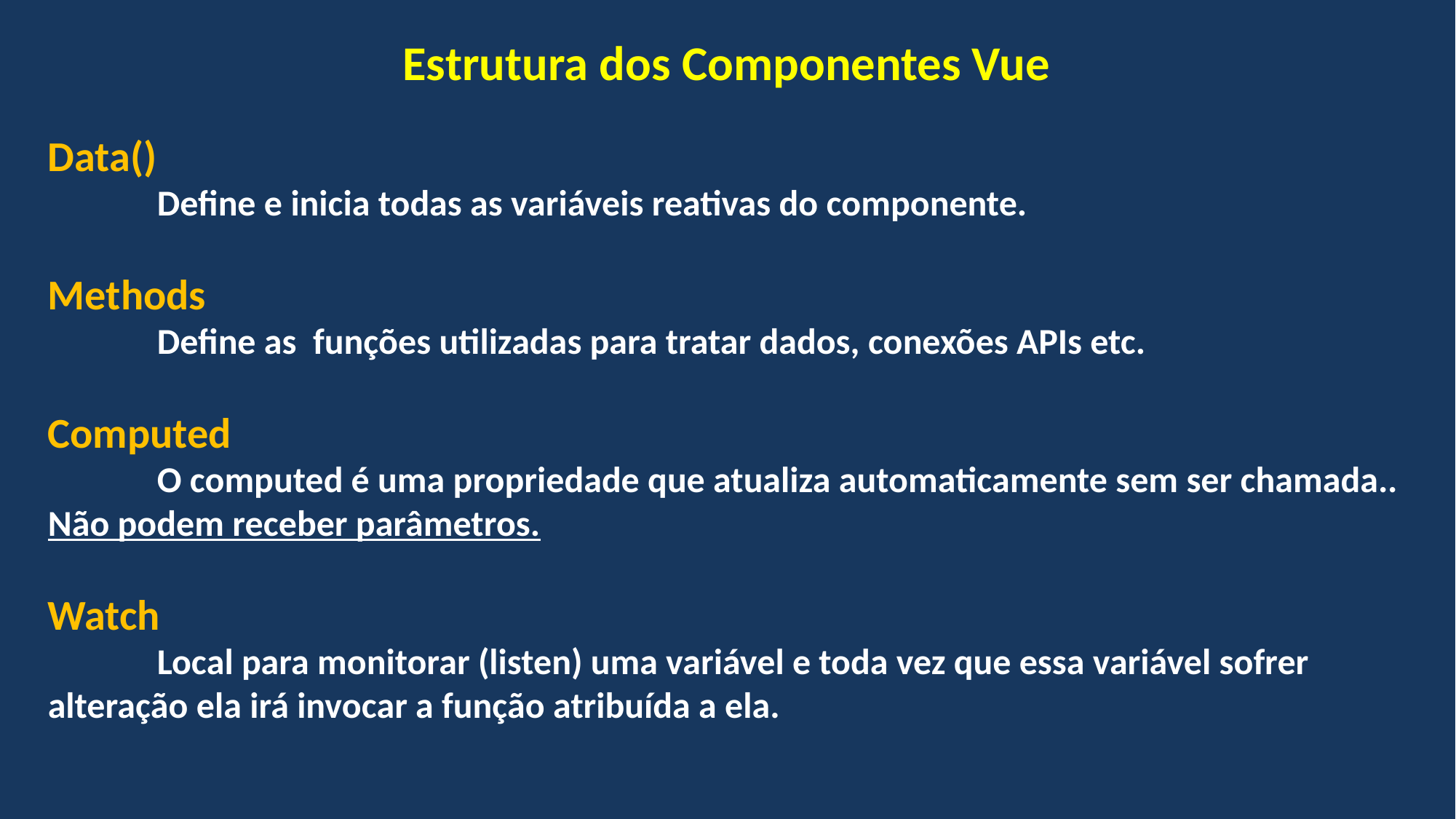

Estrutura dos Componentes Vue
Data()
	Define e inicia todas as variáveis reativas do componente.

Methods
	Define as  funções utilizadas para tratar dados, conexões APIs etc.

Computed
	O computed é uma propriedade que atualiza automaticamente sem ser chamada.. Não podem receber parâmetros.

Watch
	Local para monitorar (listen) uma variável e toda vez que essa variável sofrer alteração ela irá invocar a função atribuída a ela.